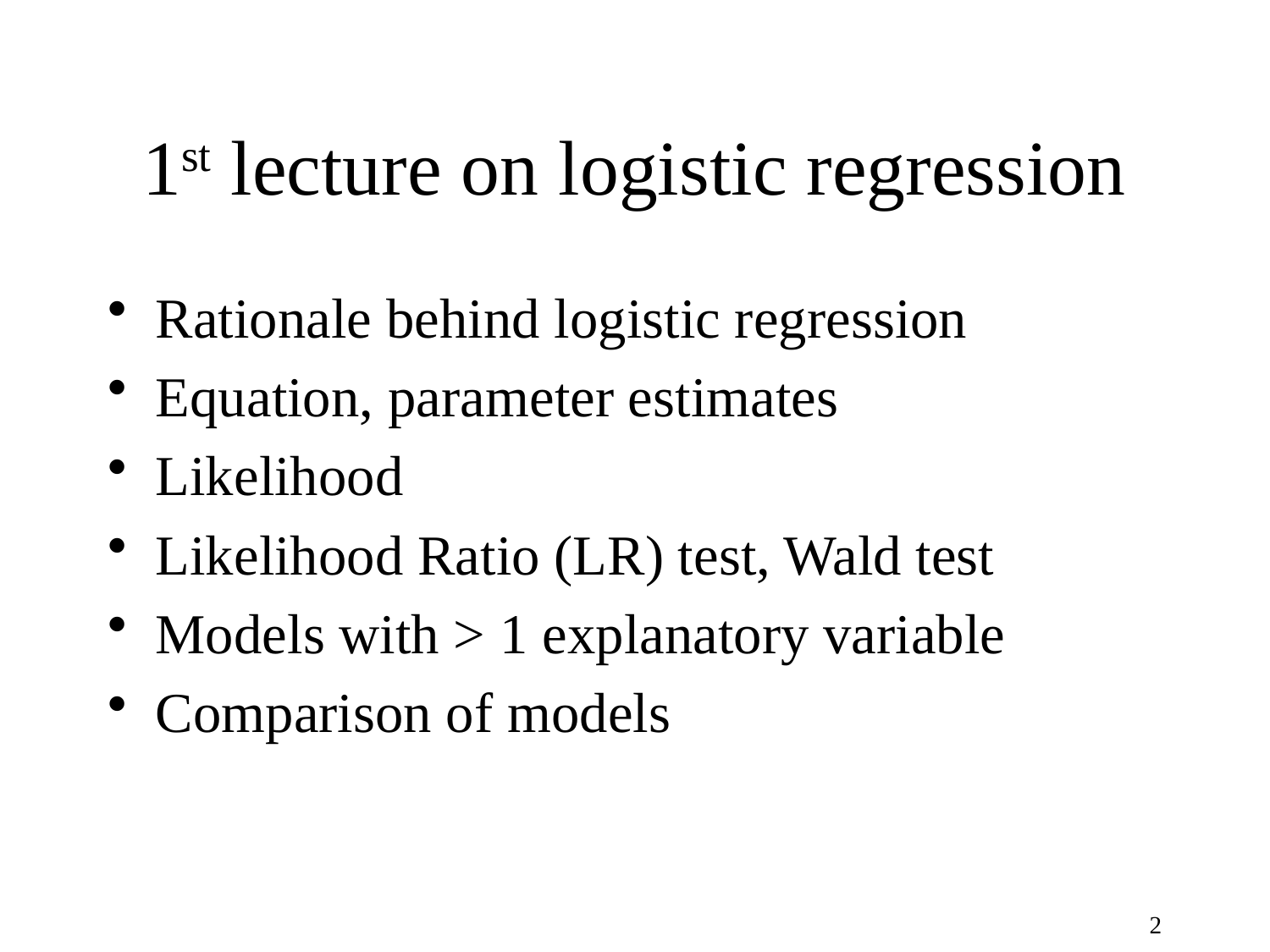

# 1st lecture on logistic regression
Rationale behind logistic regression
Equation, parameter estimates
Likelihood
Likelihood Ratio (LR) test, Wald test
Models with > 1 explanatory variable
Comparison of models

2